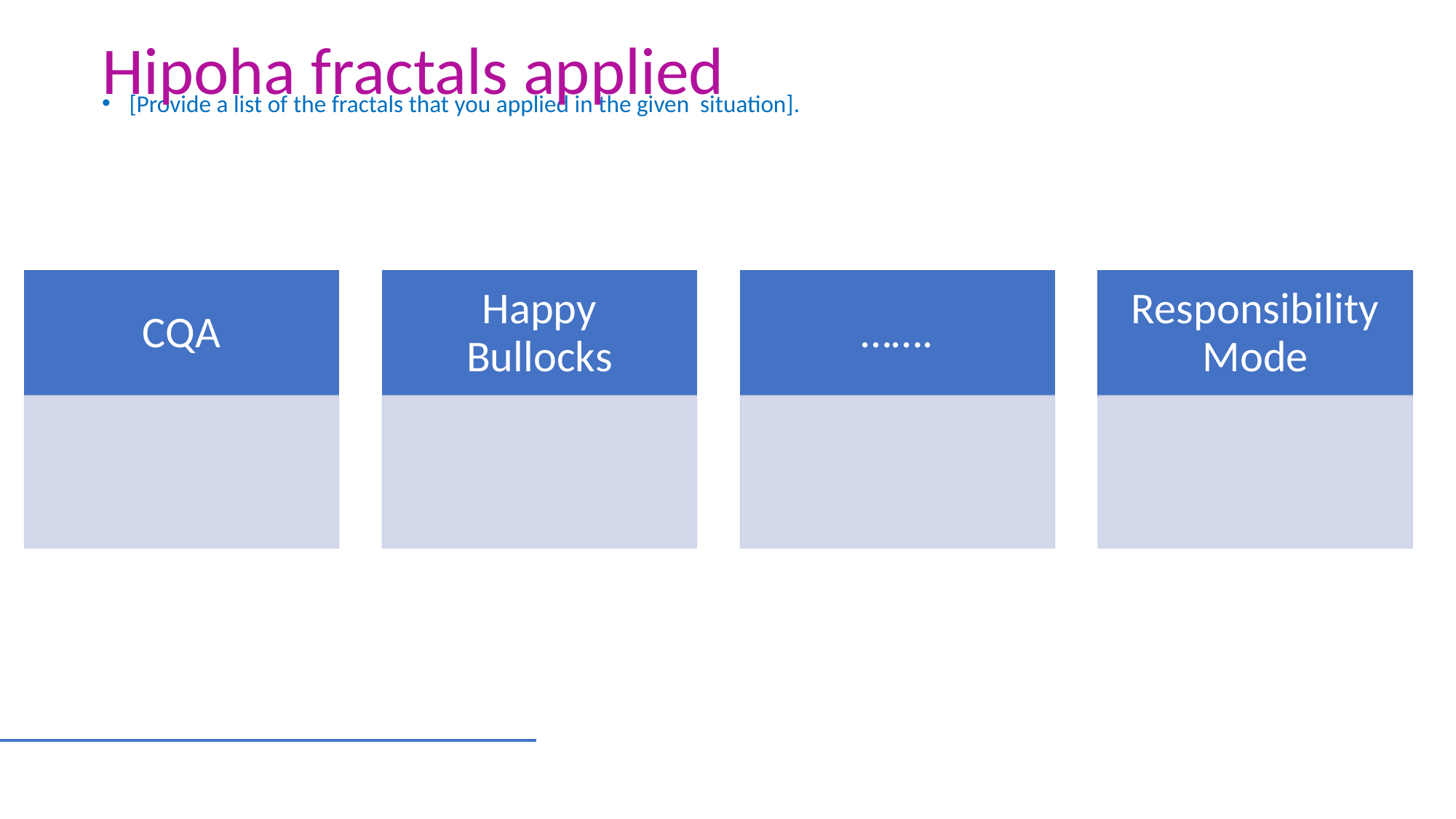

# Hipoha fractals applied
CQA

Happy Bullocks

…….
Responsibility Mode

[Provide a list of the fractals that you applied in the given  situation].